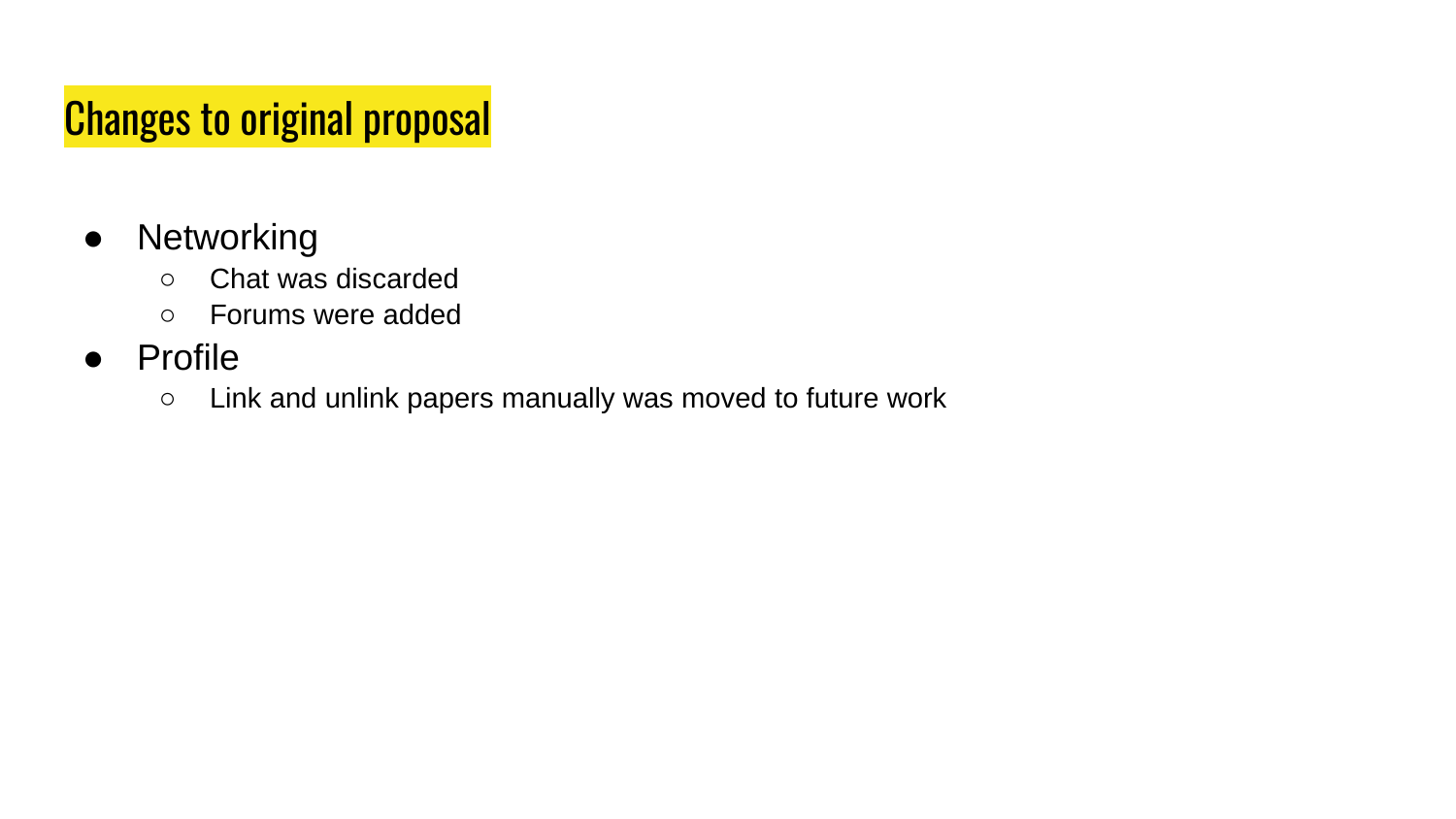

# Changes to original proposal
Networking
Chat was discarded
Forums were added
Profile
Link and unlink papers manually was moved to future work